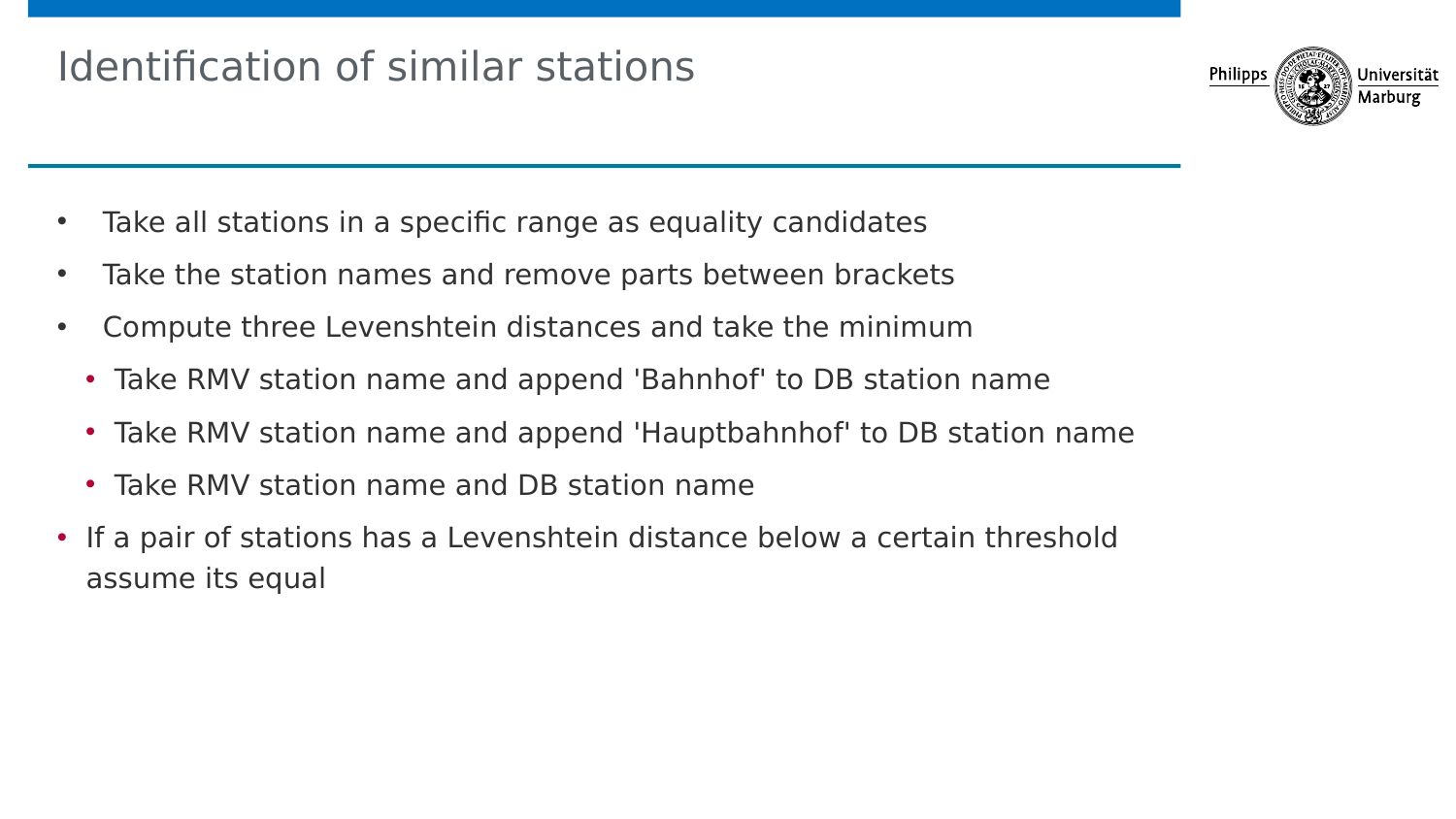

# Identification of similar stations
Take all stations in a specific range as equality candidates
Take the station names and remove parts between brackets
Compute three Levenshtein distances and take the minimum
Take RMV station name and append 'Bahnhof' to DB station name
Take RMV station name and append 'Hauptbahnhof' to DB station name
Take RMV station name and DB station name
If a pair of stations has a Levenshtein distance below a certain threshold assume its equal